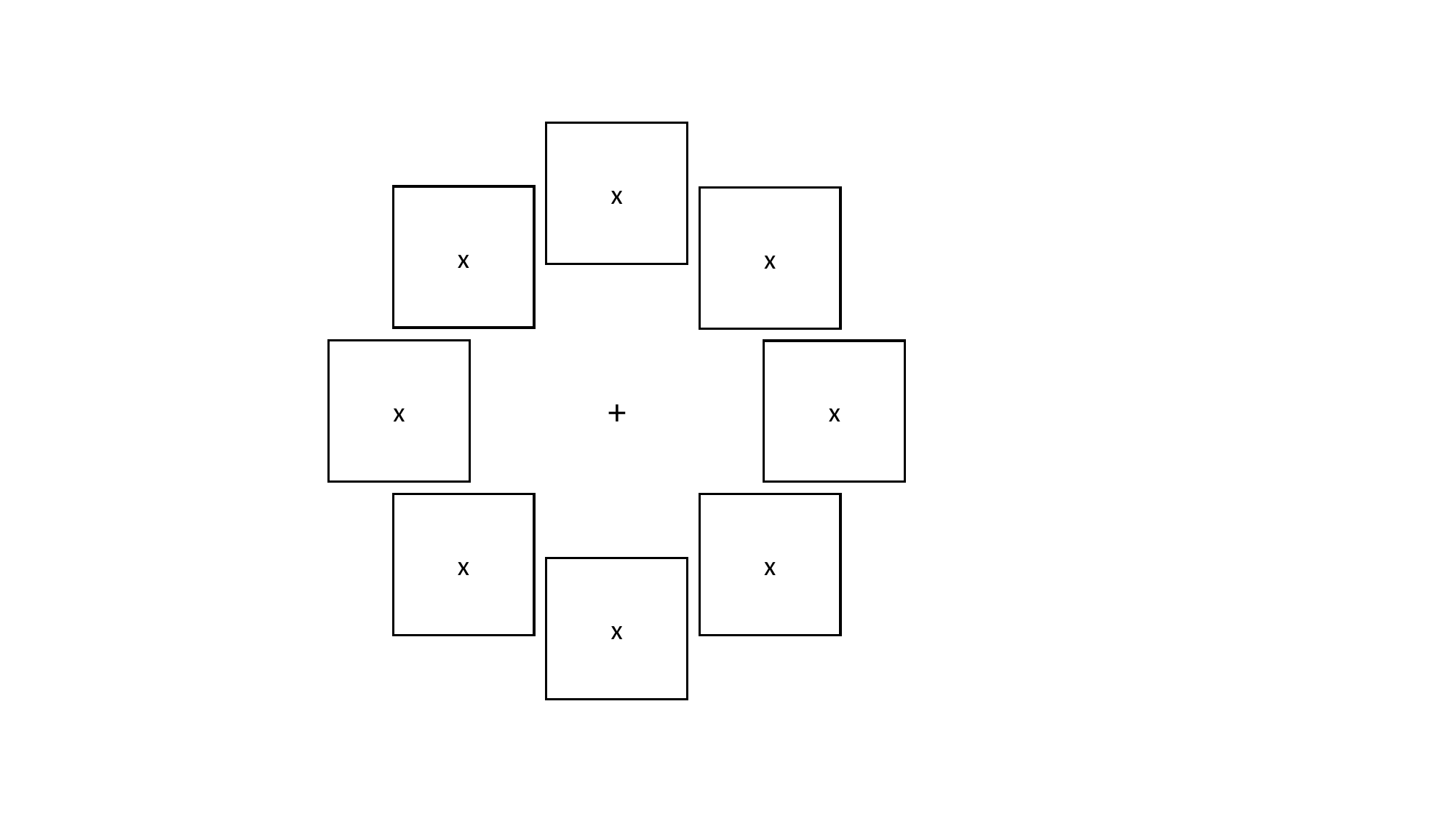

x
x
x
x
x
+
x
x
x